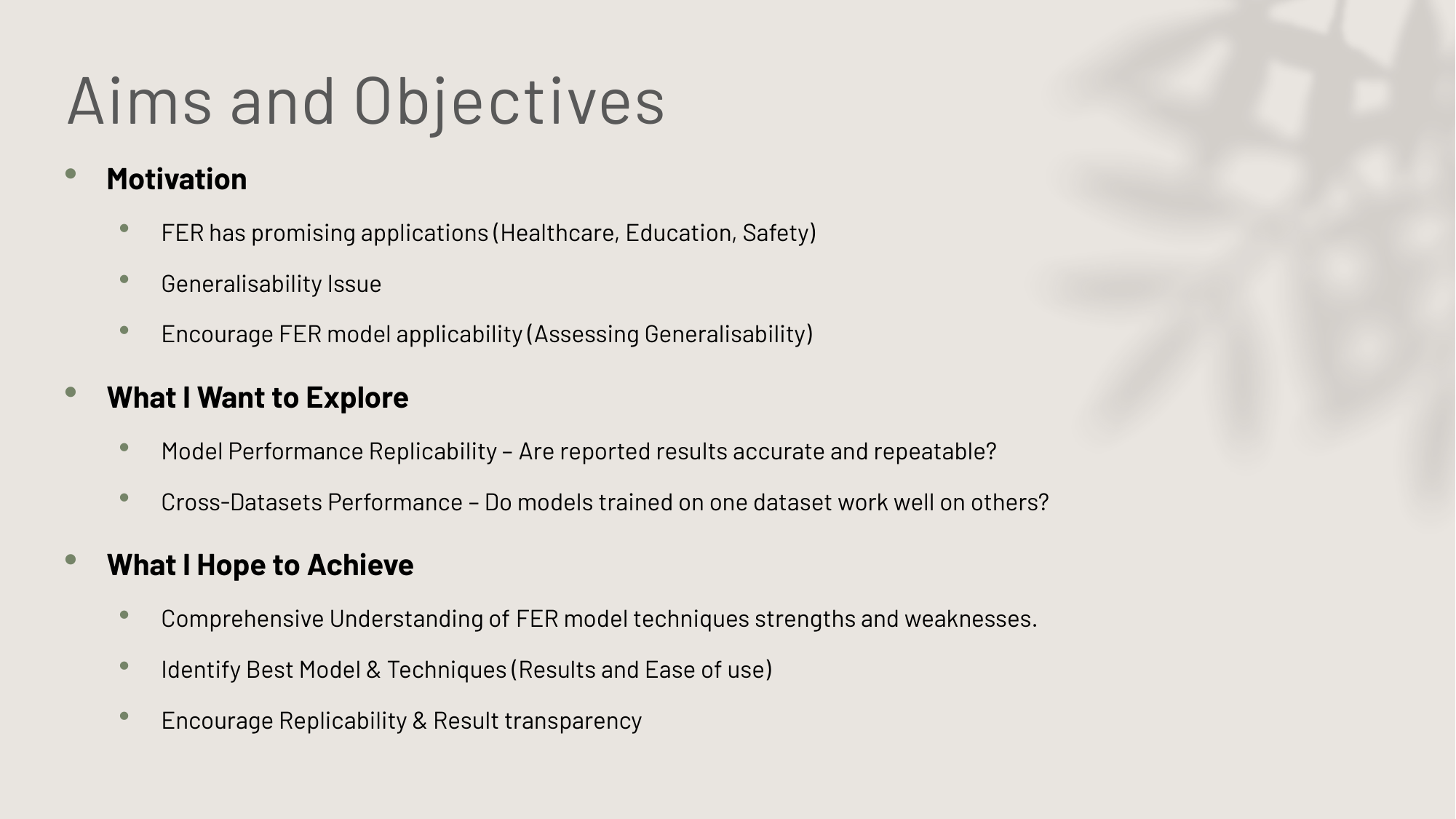

Aims and Objectives
Motivation
FER has promising applications (Healthcare, Education, Safety)
Generalisability Issue
Encourage FER model applicability (Assessing Generalisability)
What I Want to Explore
Model Performance Replicability – Are reported results accurate and repeatable?
Cross-Datasets Performance – Do models trained on one dataset work well on others?
What I Hope to Achieve
Comprehensive Understanding of FER model techniques strengths and weaknesses.
Identify Best Model & Techniques (Results and Ease of use)
Encourage Replicability & Result transparency